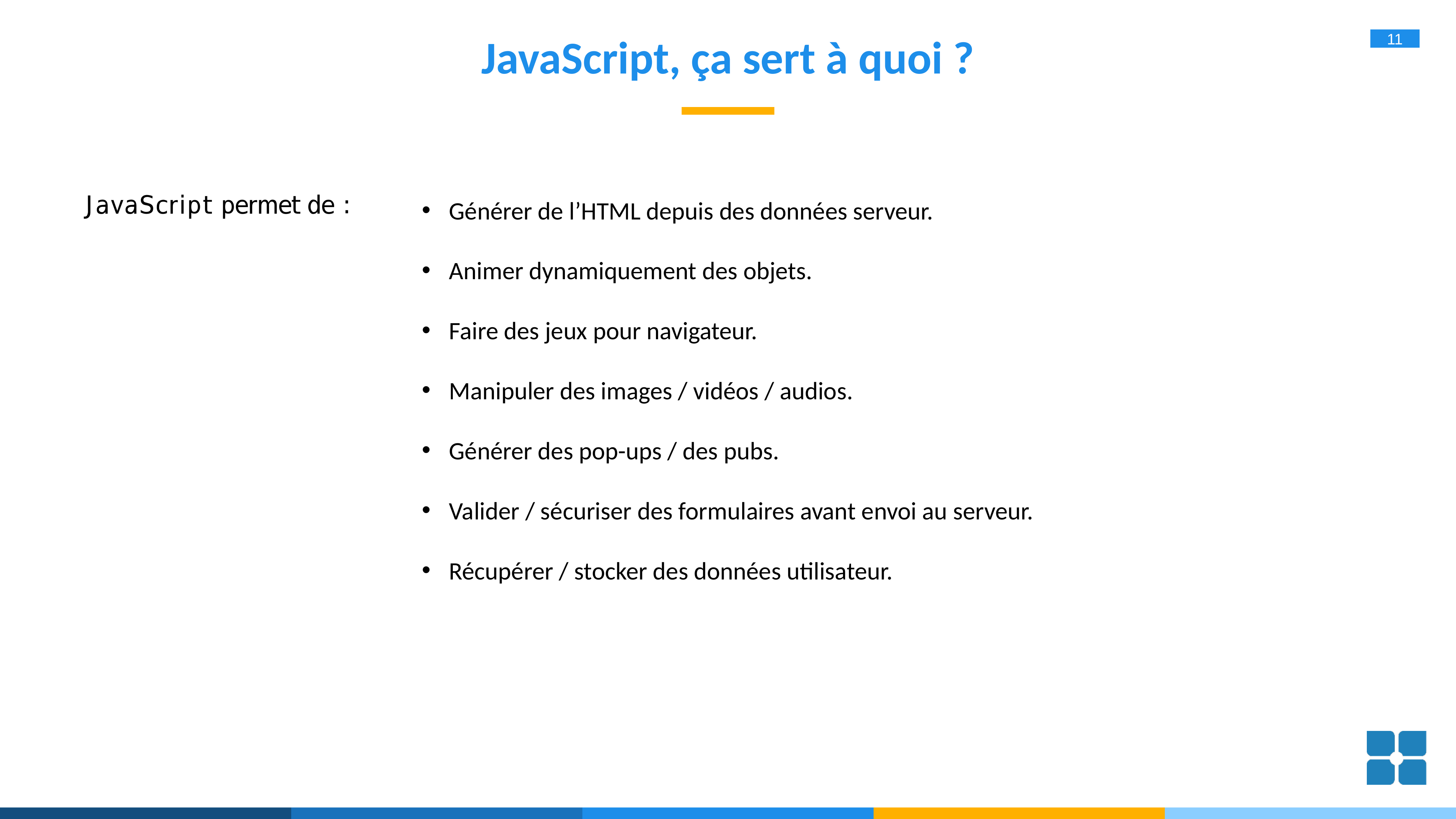

# JavaScript, ça sert à quoi ?
Générer de l’HTML depuis des données serveur.
Animer dynamiquement des objets.
Faire des jeux pour navigateur.
Manipuler des images / vidéos / audios.
Générer des pop-ups / des pubs.
Valider / sécuriser des formulaires avant envoi au serveur.
Récupérer / stocker des données utilisateur.
JavaScript permet de :